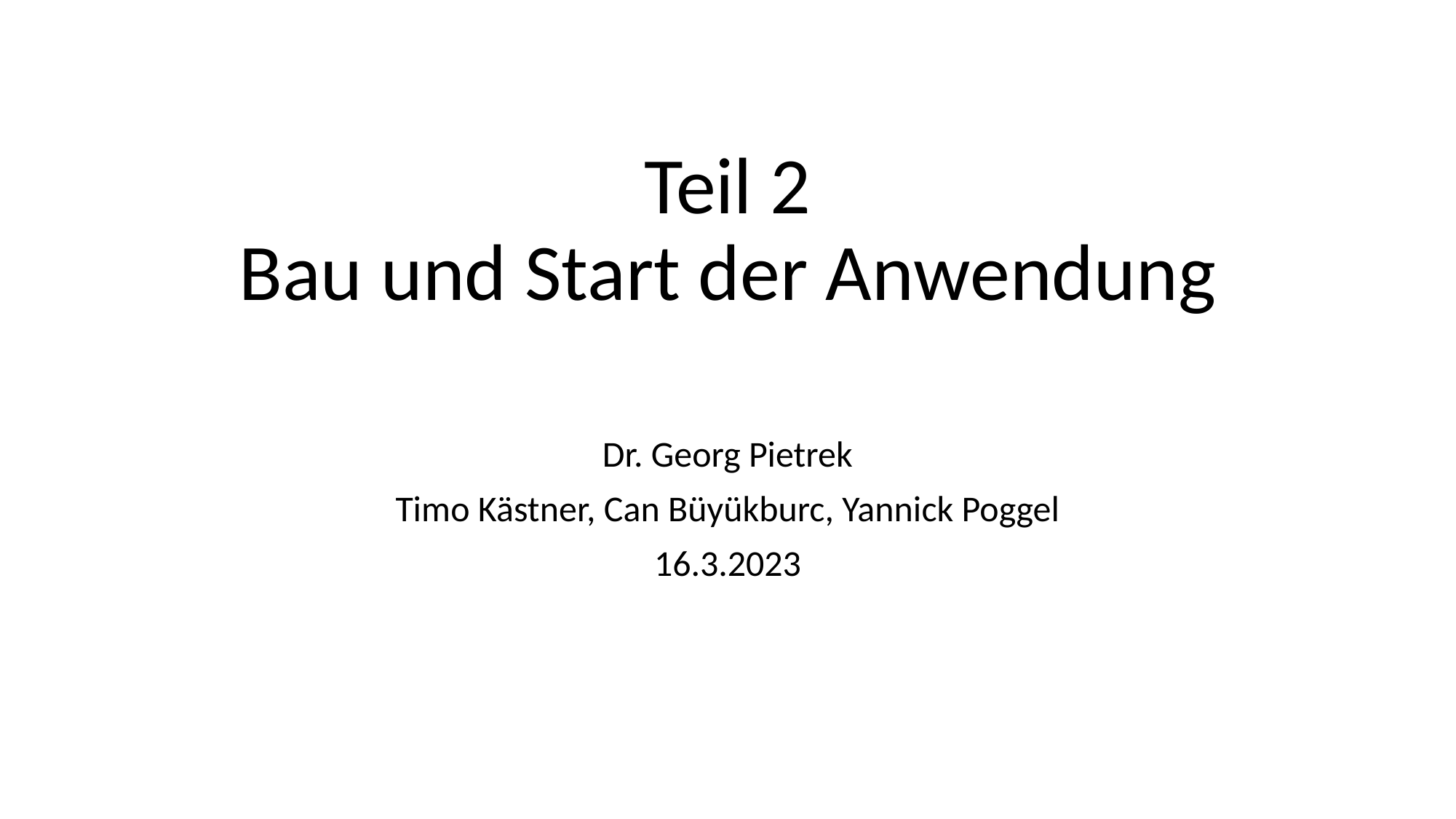

# Teil 2 Bau und Start der Anwendung
Dr. Georg Pietrek
Timo Kästner, Can Büyükburc, Yannick Poggel
16.3.2023